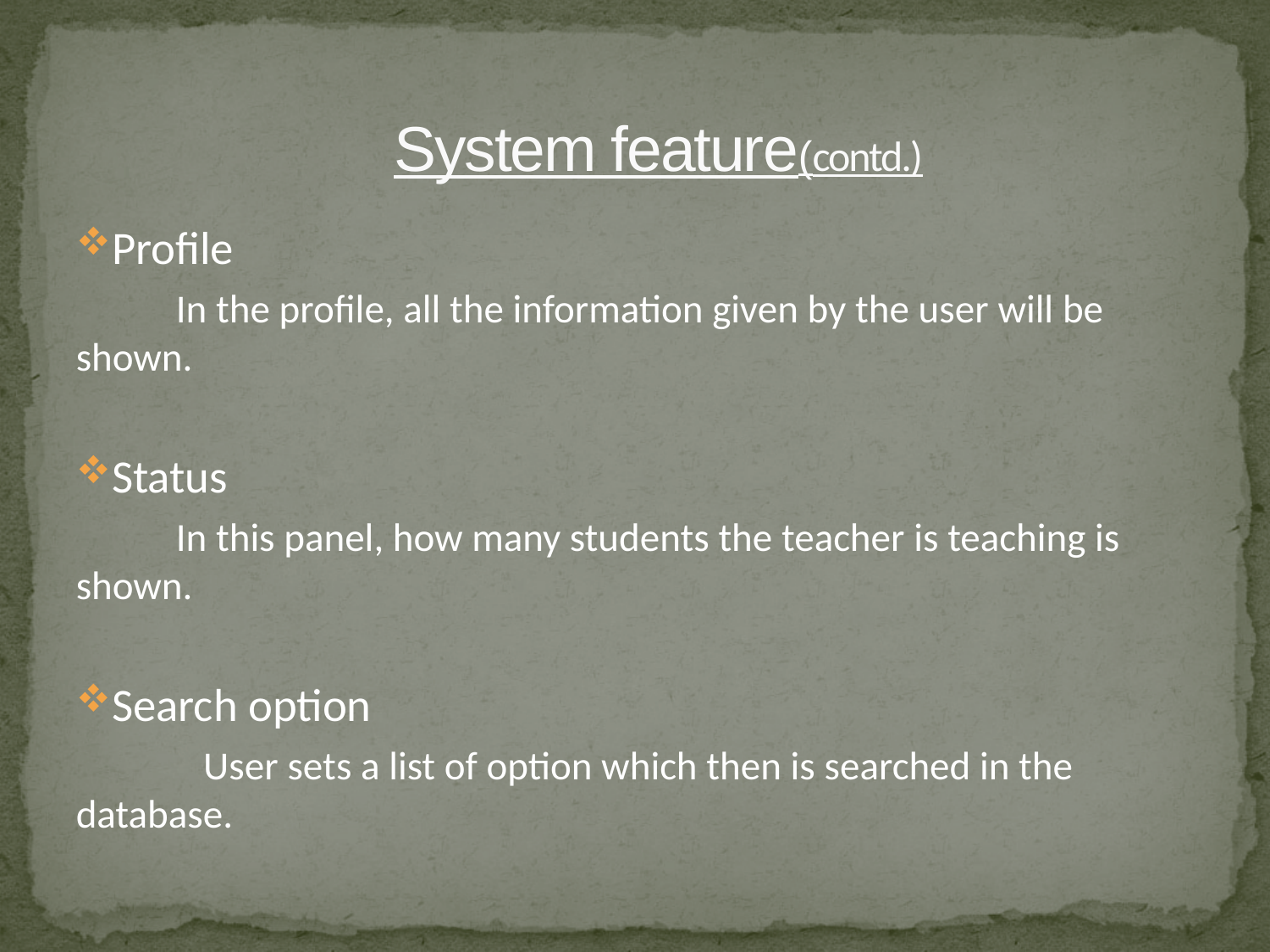

# System feature(contd.)
Profile
           In the profile, all the information given by the user will be shown.

Status
           In this panel, how many students the teacher is teaching is shown.

Search option
              User sets a list of option which then is searched in the database.